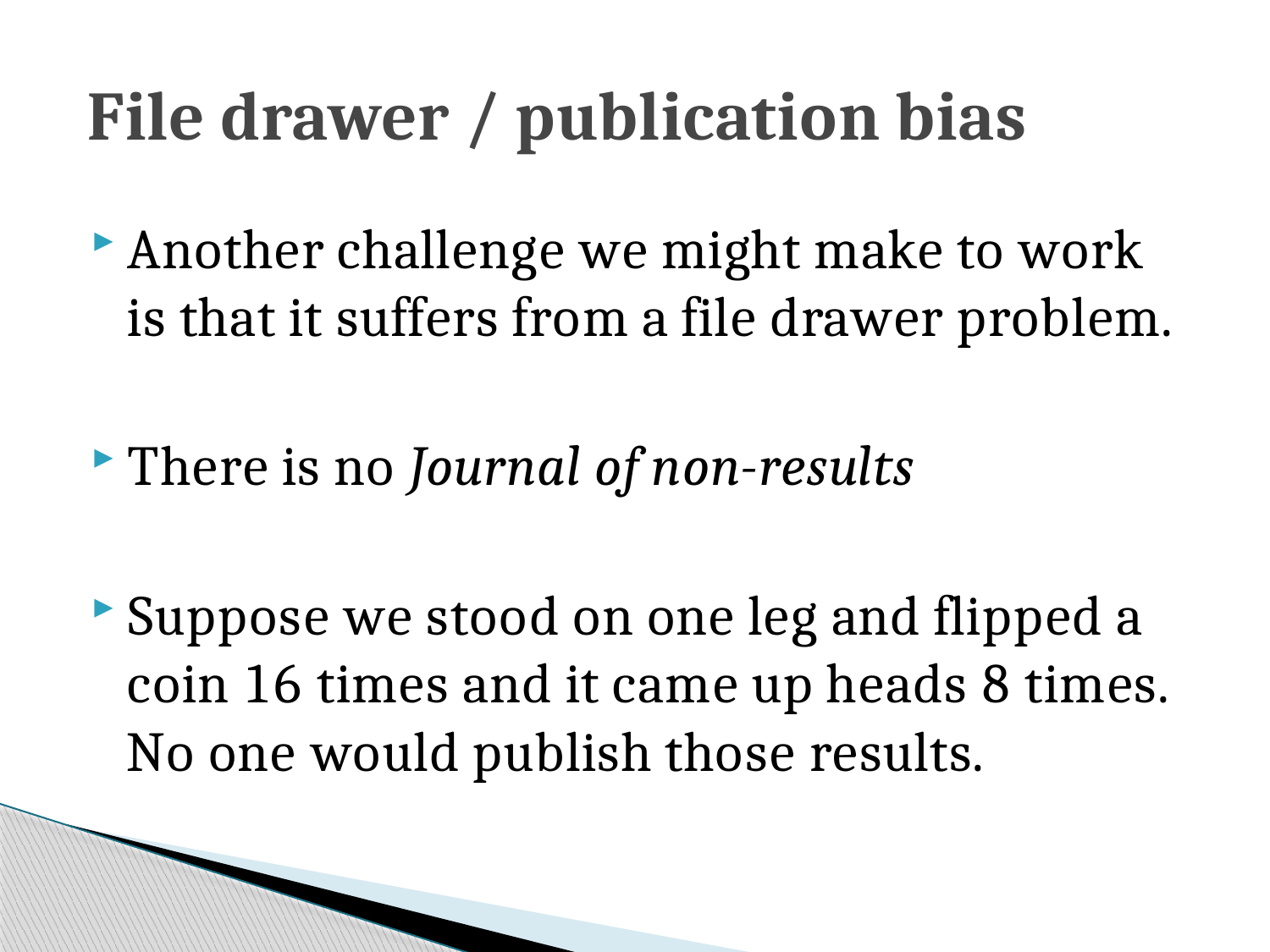

# File drawer / publication bias
Another challenge we might make to work is that it suffers from a file drawer problem.

There is no Journal of non-results

Suppose we stood on one leg and flipped a coin 16 times and it came up heads 8 times. No one would publish those results.